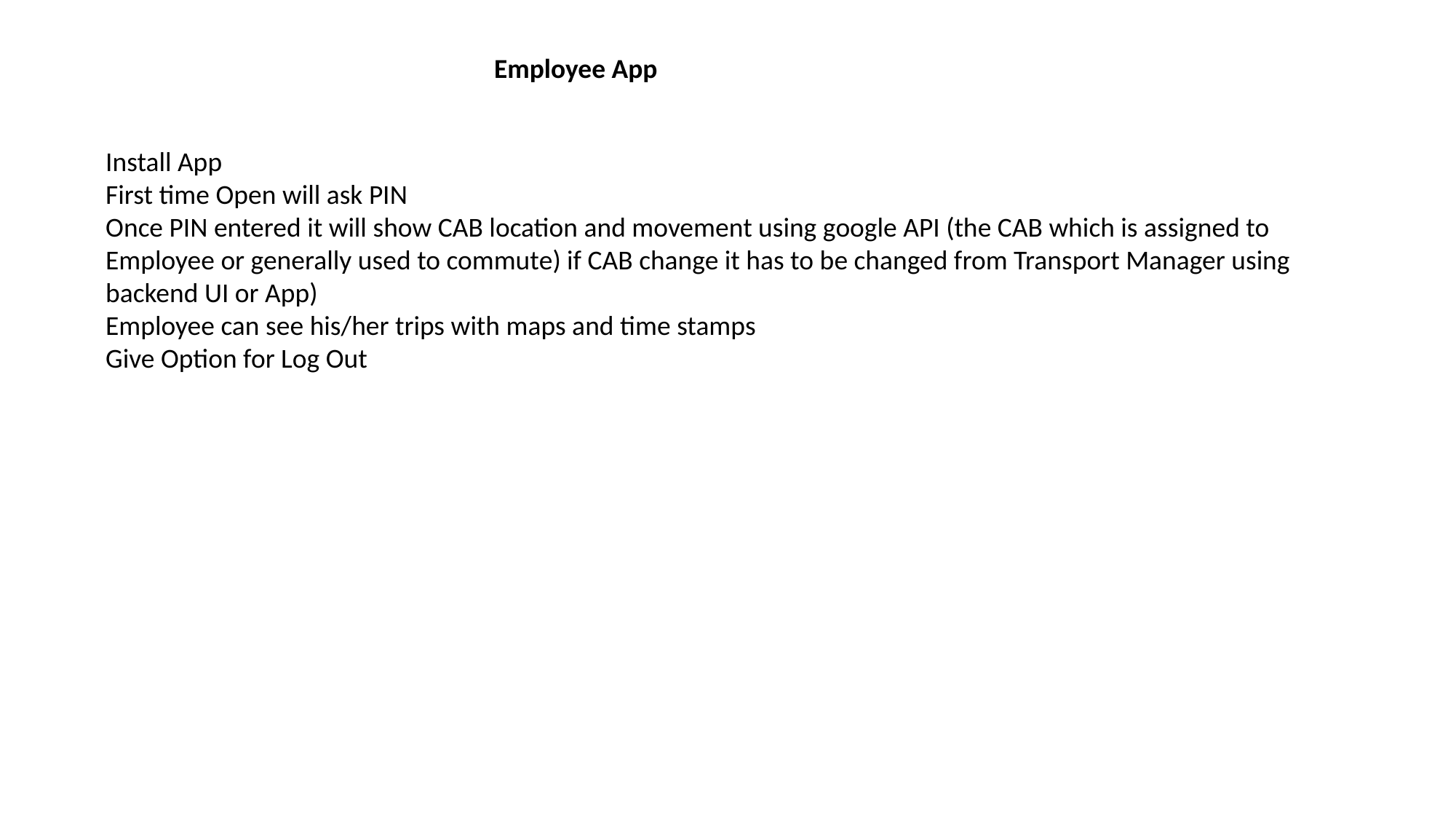

Employee App
Install App
First time Open will ask PIN
Once PIN entered it will show CAB location and movement using google API (the CAB which is assigned to Employee or generally used to commute) if CAB change it has to be changed from Transport Manager using backend UI or App)
Employee can see his/her trips with maps and time stamps
Give Option for Log Out